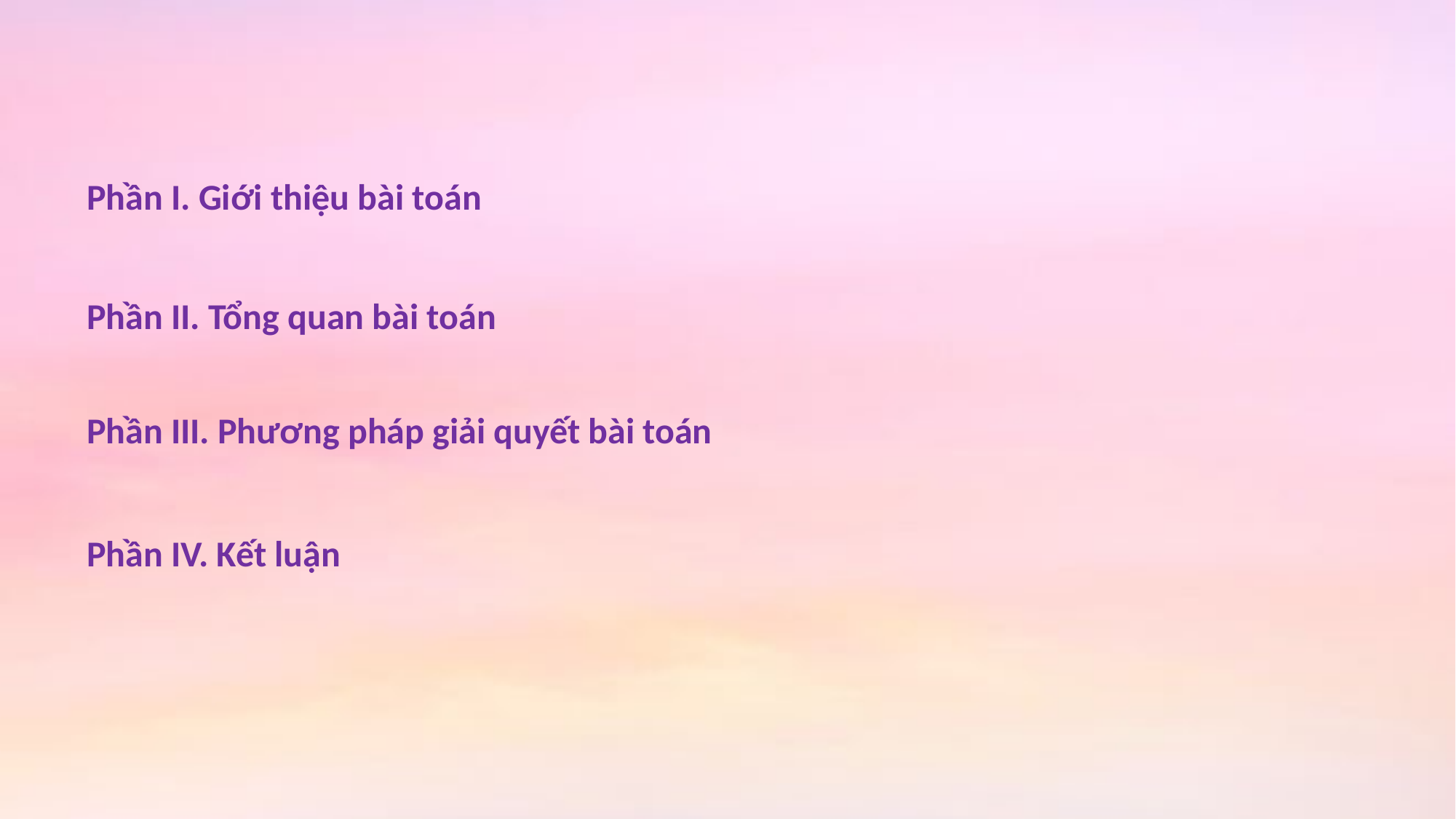

Phần I. Giới thiệu bài toán
Phần II. Tổng quan bài toán
Phần III. Phương pháp giải quyết bài toán
Phần IV. Kết luận